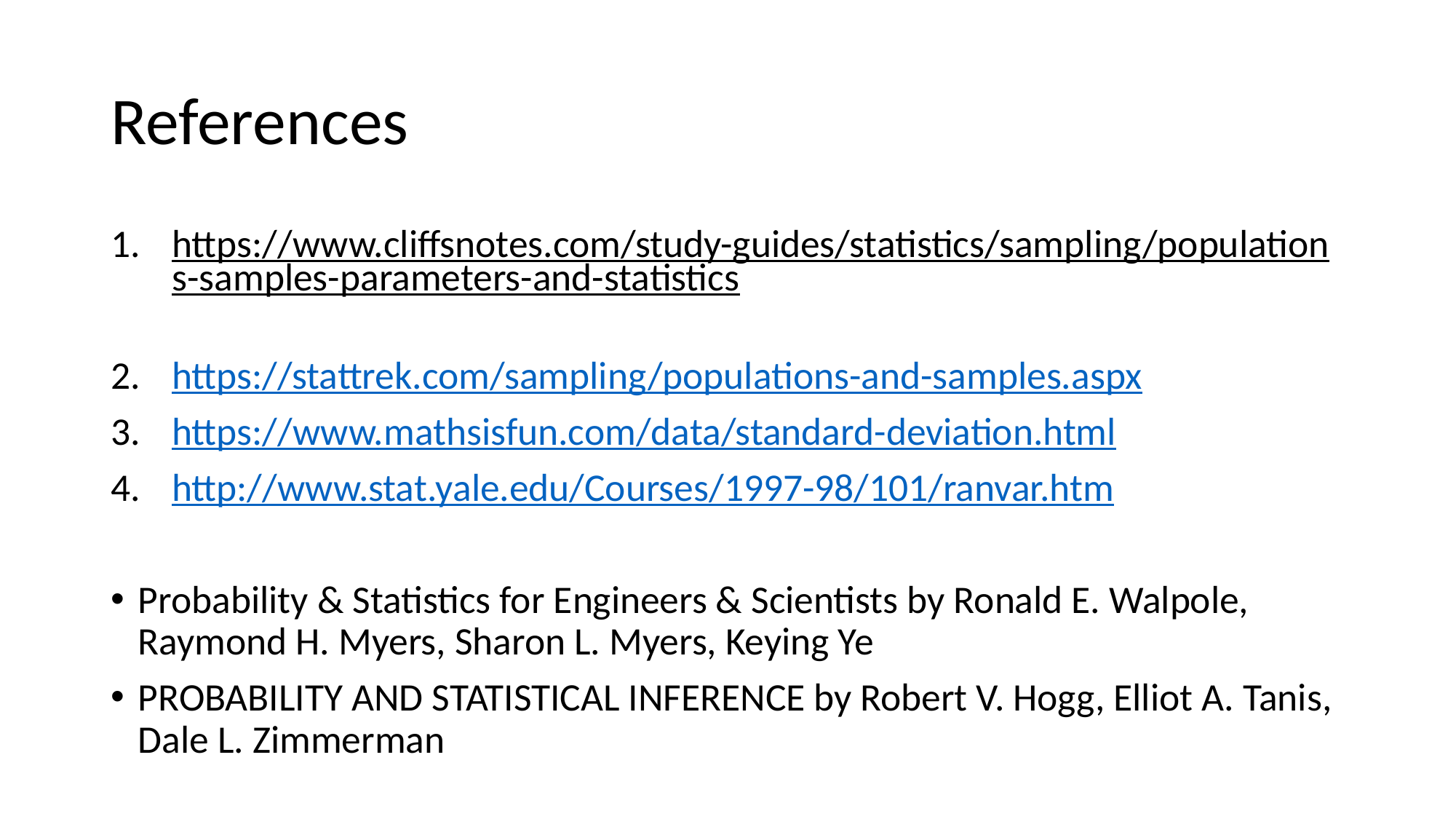

# References
https://www.cliffsnotes.com/study-guides/statistics/sampling/populations-samples-parameters-and-statistics
https://stattrek.com/sampling/populations-and-samples.aspx
https://www.mathsisfun.com/data/standard-deviation.html
http://www.stat.yale.edu/Courses/1997-98/101/ranvar.htm

Probability & Statistics for Engineers & Scientists by Ronald E. Walpole, Raymond H. Myers, Sharon L. Myers, Keying Ye
PROBABILITY AND STATISTICAL INFERENCE by Robert V. Hogg, Elliot A. Tanis, Dale L. Zimmerman